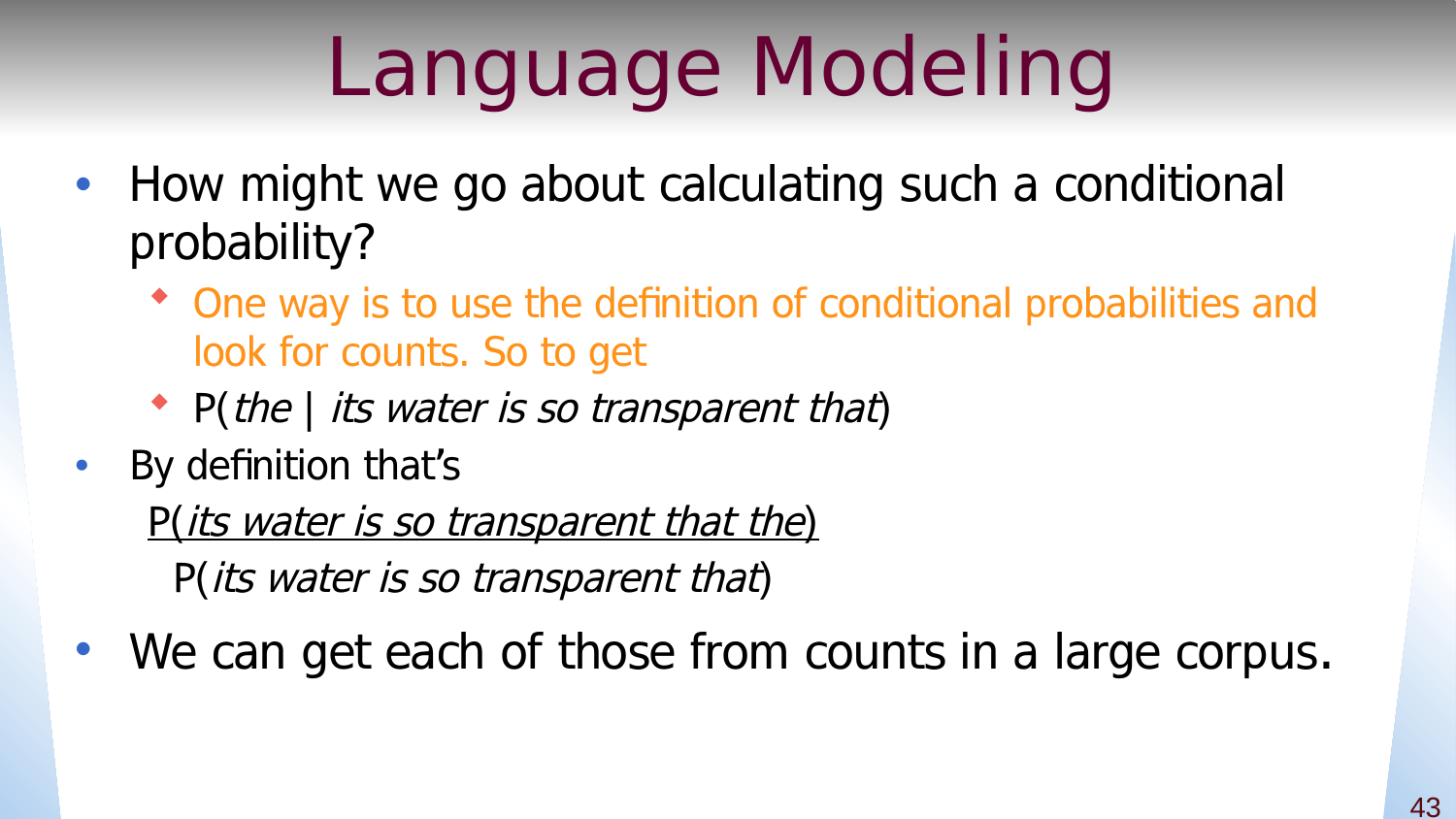

# Language Modeling
How might we go about calculating such a conditional probability?
One way is to use the definition of conditional probabilities and look for counts. So to get
P(the | its water is so transparent that)
By definition that’s
P(its water is so transparent that the)
  P(its water is so transparent that)
We can get each of those from counts in a large corpus.
43